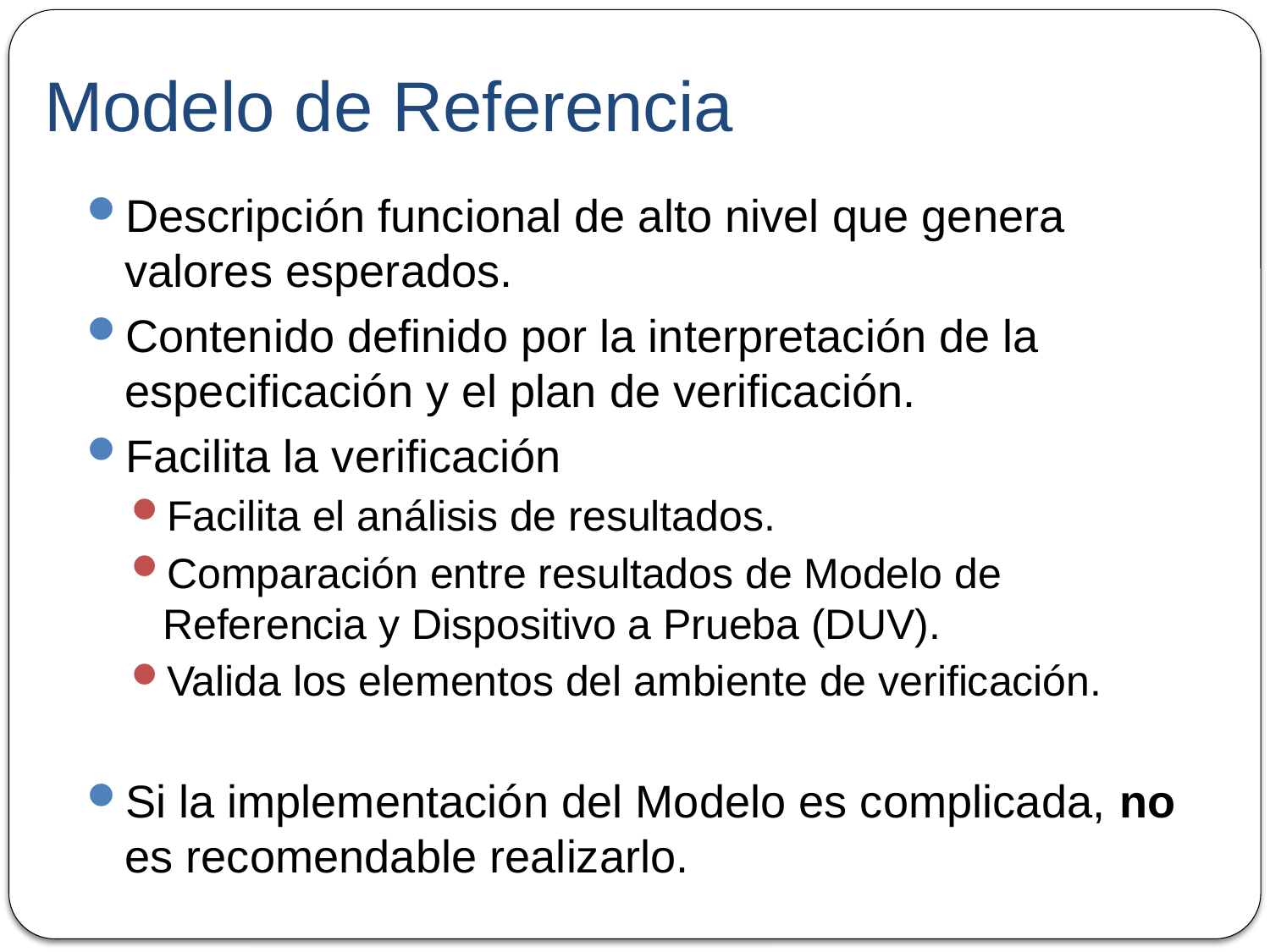

# Modelo de Referencia
Descripción funcional de alto nivel que genera valores esperados.
Contenido definido por la interpretación de la especificación y el plan de verificación.
Facilita la verificación
Facilita el análisis de resultados.
Comparación entre resultados de Modelo de Referencia y Dispositivo a Prueba (DUV).
Valida los elementos del ambiente de verificación.

Si la implementación del Modelo es complicada, no es recomendable realizarlo.